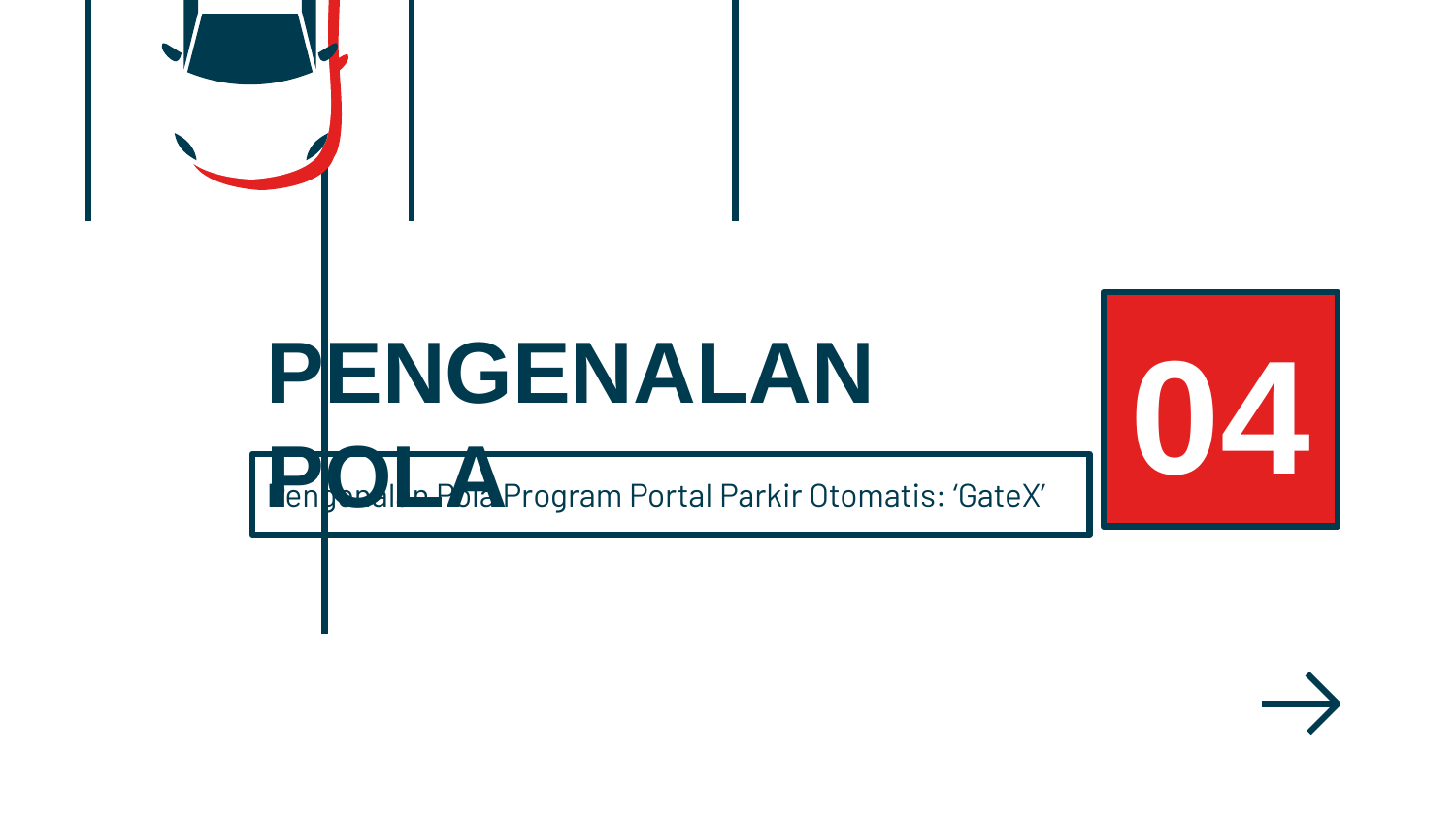

04
# PENGENALAN POLA
Pengenalan Pola Program Portal Parkir Otomatis: ‘GateX’